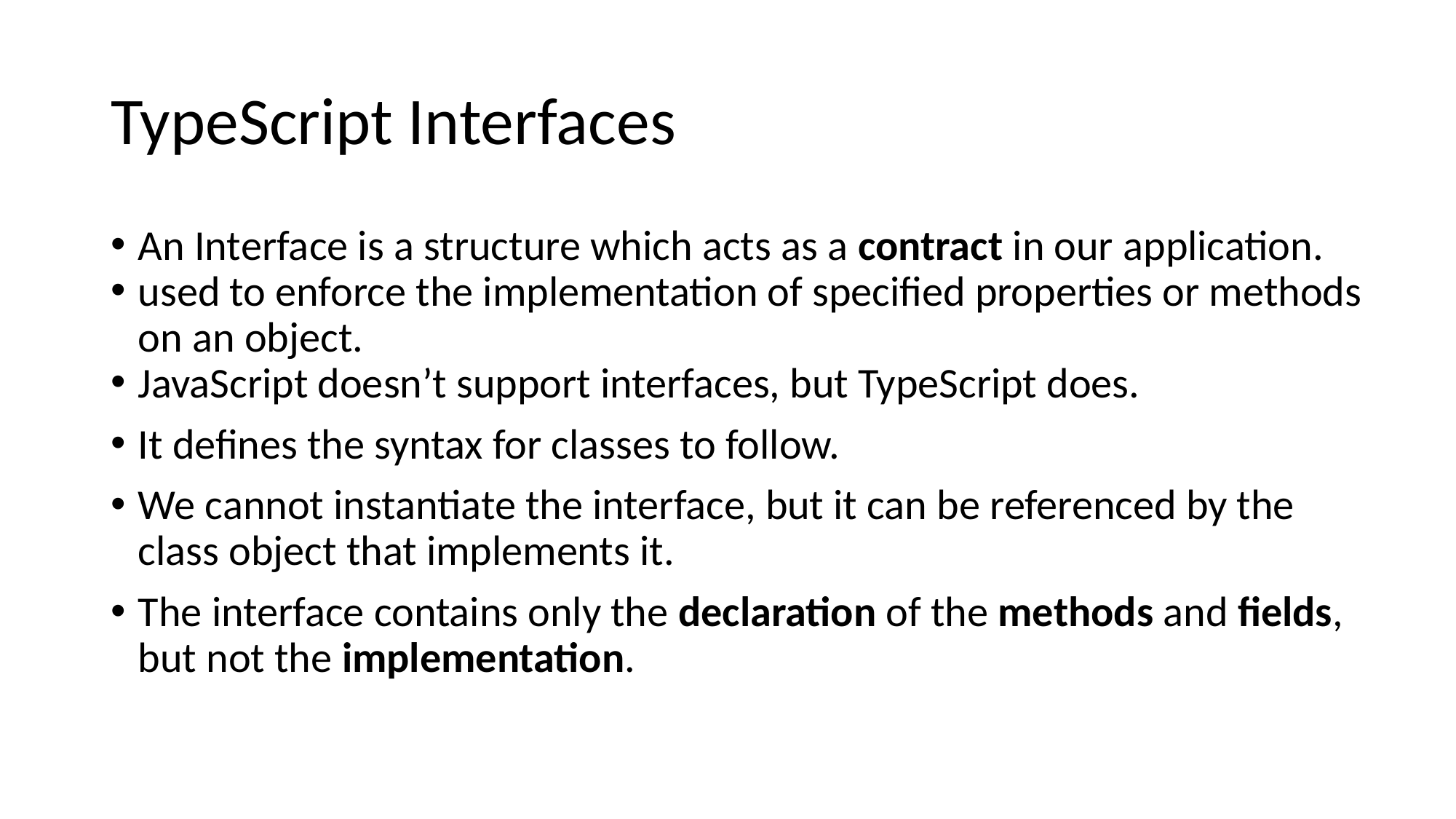

# TypeScript Interfaces
An Interface is a structure which acts as a contract in our application.
used to enforce the implementation of specified properties or methods on an object.
JavaScript doesn’t support interfaces, but TypeScript does.
It defines the syntax for classes to follow.
We cannot instantiate the interface, but it can be referenced by the class object that implements it.
The interface contains only the declaration of the methods and fields, but not the implementation.